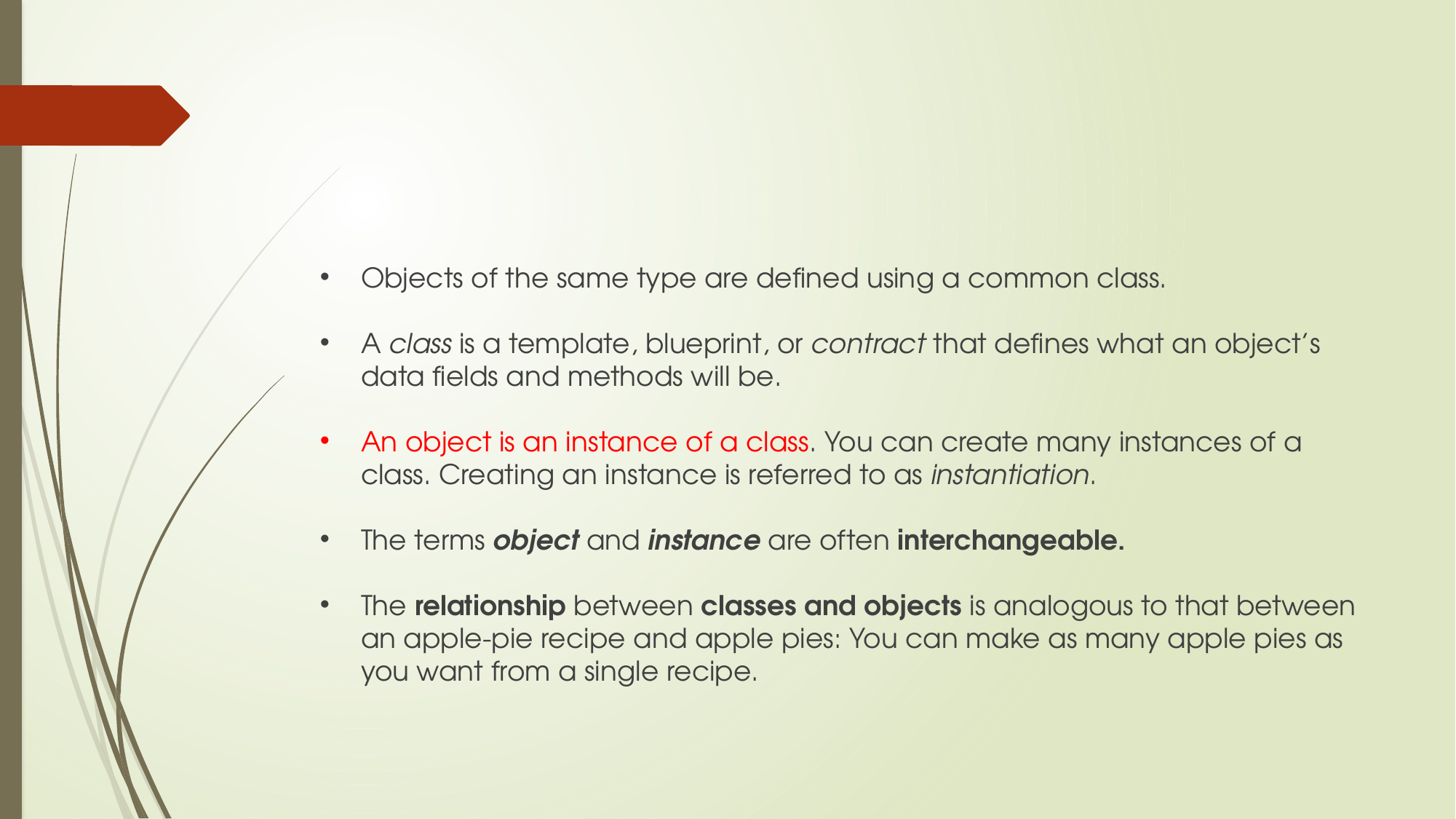

#
Objects of the same type are defined using a common class.

A class is a template, blueprint, or contract that defines what an object’s data fields and methods will be.

An object is an instance of a class. You can create many instances of a class. Creating an instance is referred to as instantiation.

The terms object and instance are often interchangeable.

The relationship between classes and objects is analogous to that between an apple-pie recipe and apple pies: You can make as many apple pies as you want from a single recipe.